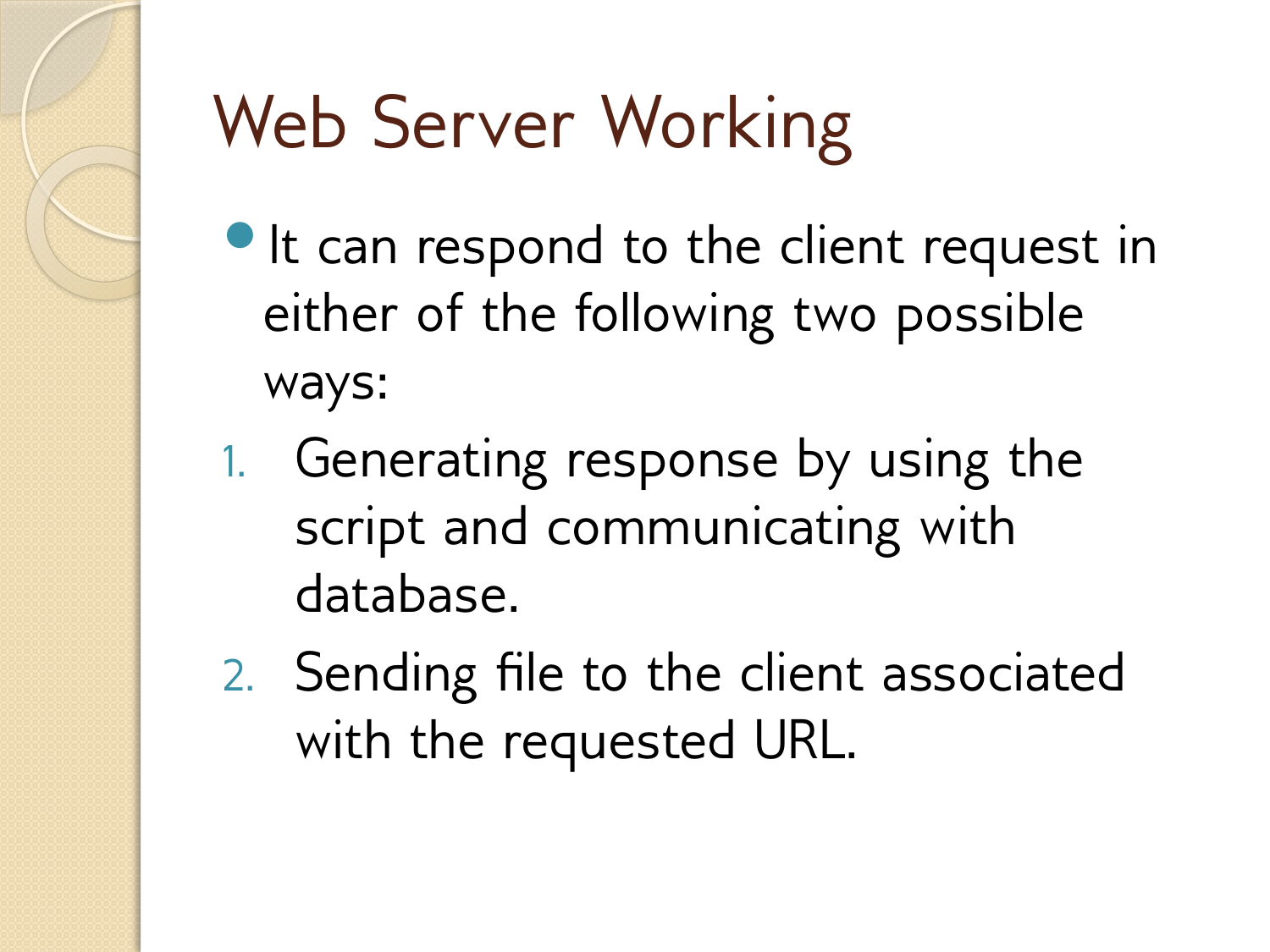

# Web Server Working
It can respond to the client request in either of the following two possible ways:
Generating response by using the script and communicating with database.
Sending file to the client associated with the requested URL.